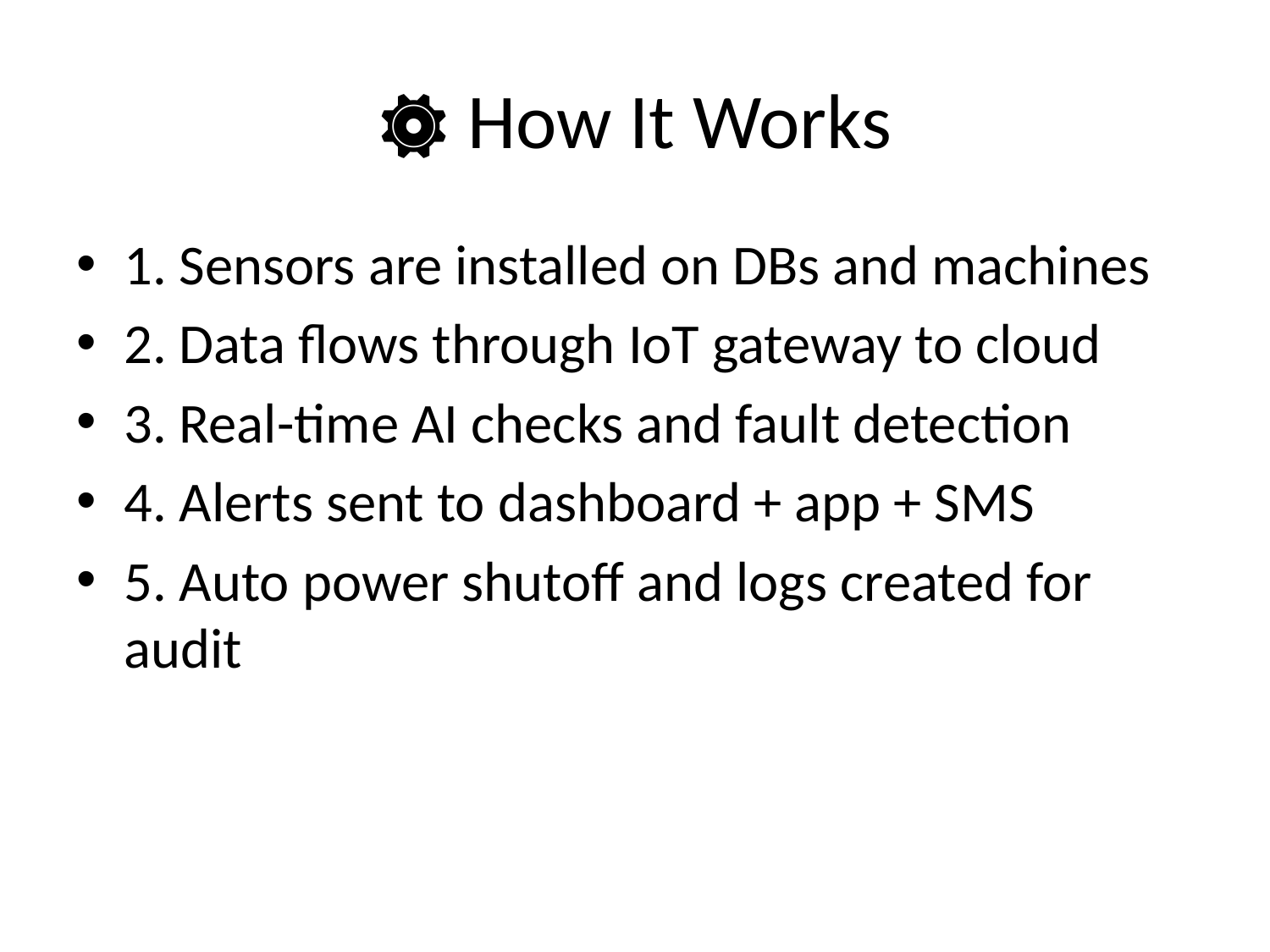

# ⚙️ How It Works
1. Sensors are installed on DBs and machines
2. Data flows through IoT gateway to cloud
3. Real-time AI checks and fault detection
4. Alerts sent to dashboard + app + SMS
5. Auto power shutoff and logs created for audit